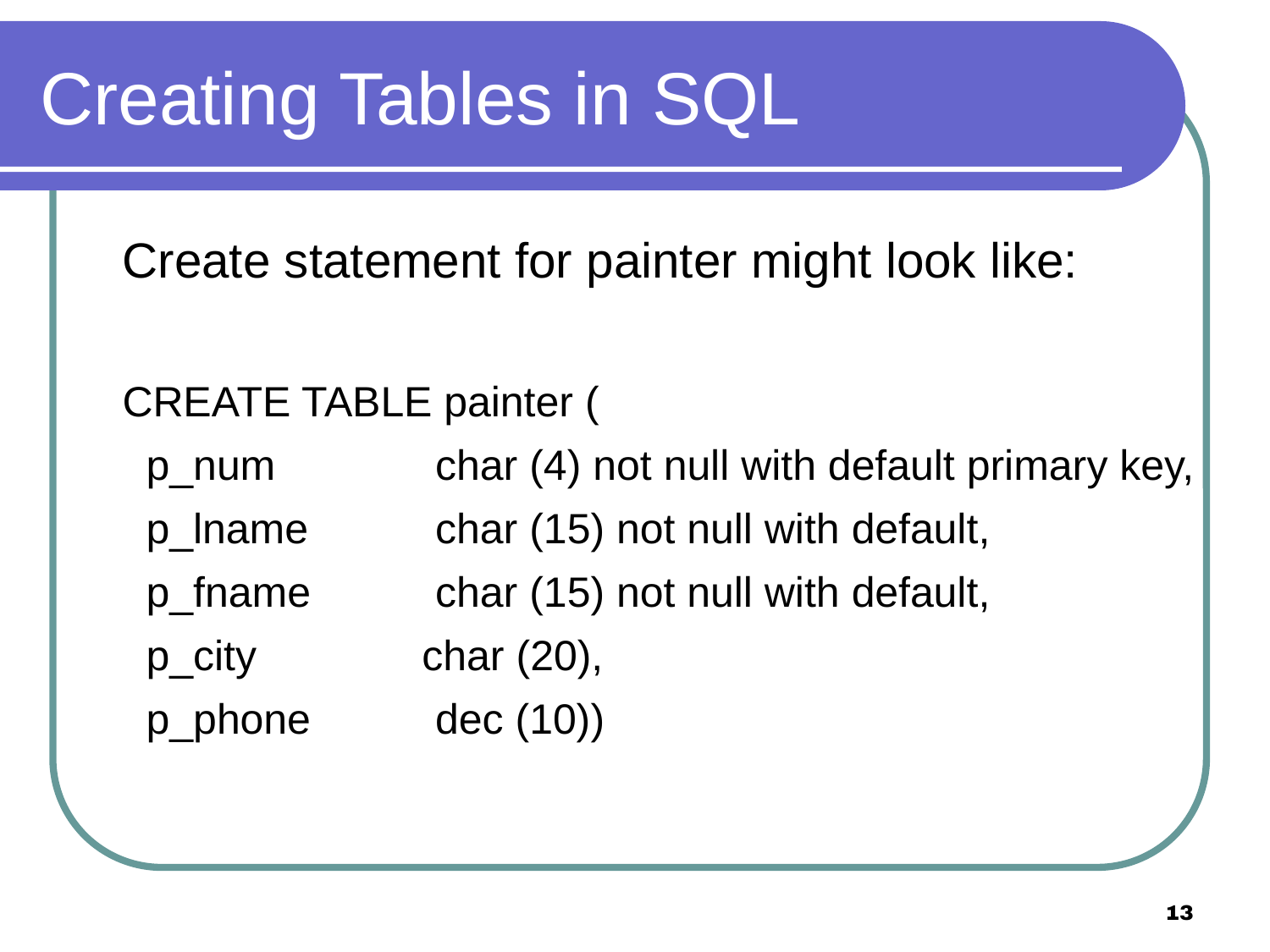

# Creating Tables in SQL
Create statement for painter might look like:

CREATE TABLE painter (
  p_num 	     char (4) not null with default primary key,
  p_lname	     char (15) not null with default,
  p_fname	     char (15) not null with default,
  p_city              char (20),
  p_phone 	     dec (10))

13